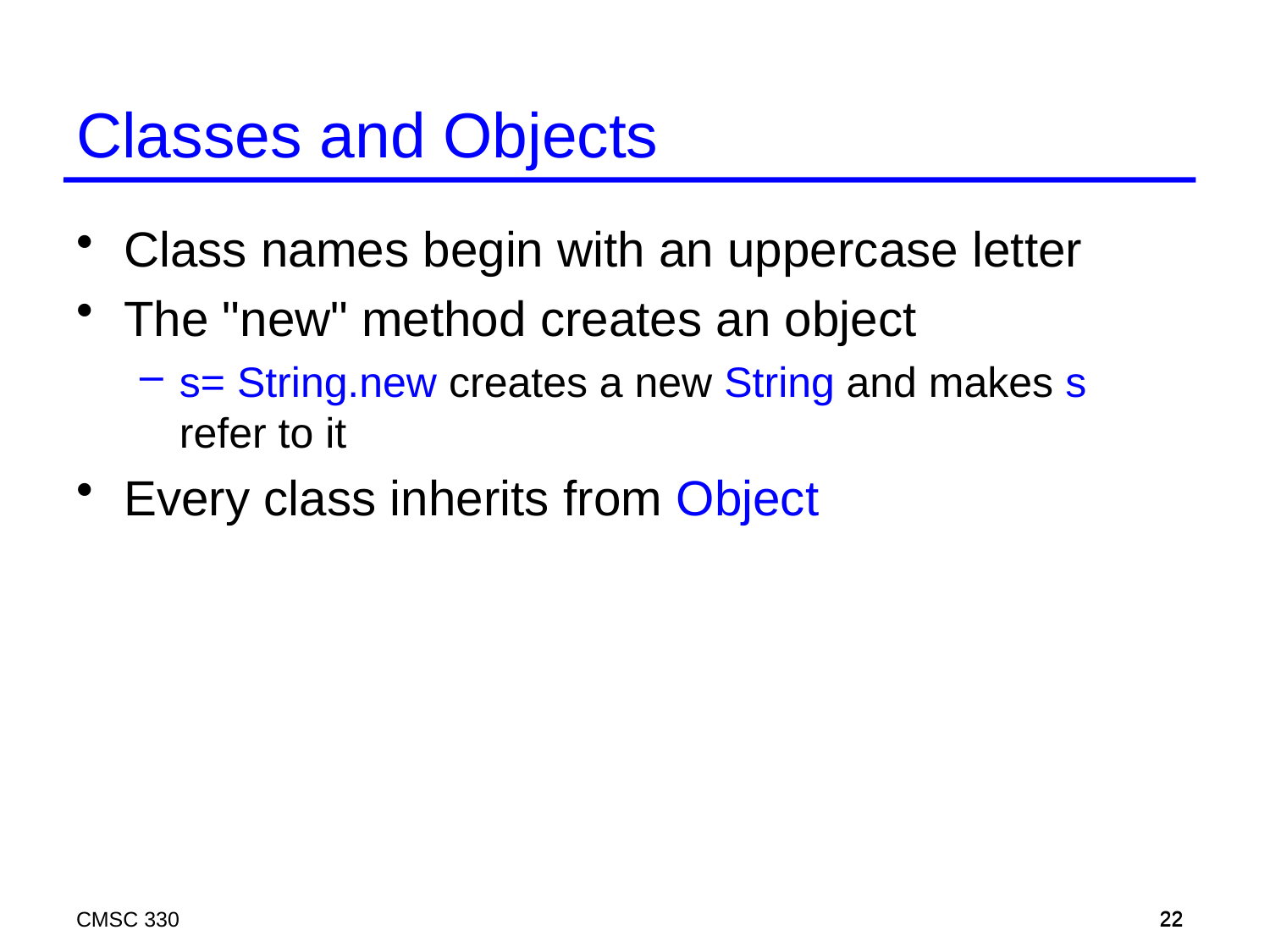

# Classes and Objects
Class names begin with an uppercase letter
The "new" method creates an object
s= String.new creates a new String and makes s refer to it
Every class inherits from Object

CMSC 330
22
22